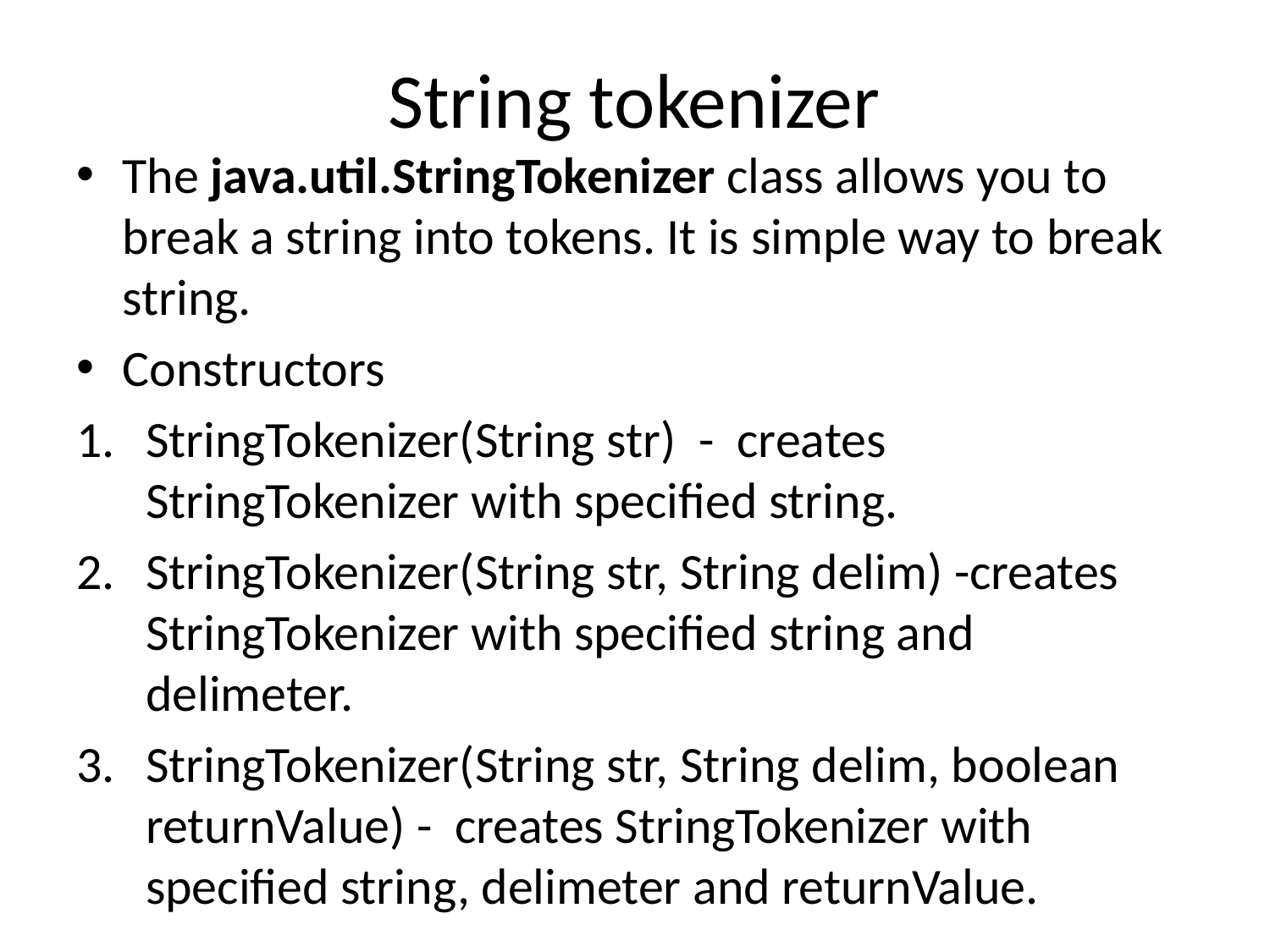

# String tokenizer
The java.util.StringTokenizer class allows you to break a string into tokens. It is simple way to break string.
Constructors
StringTokenizer(String str)  -  creates StringTokenizer with specified string.
StringTokenizer(String str, String delim) -creates StringTokenizer with specified string and delimeter.
StringTokenizer(String str, String delim, boolean returnValue) -  creates StringTokenizer with specified string, delimeter and returnValue.